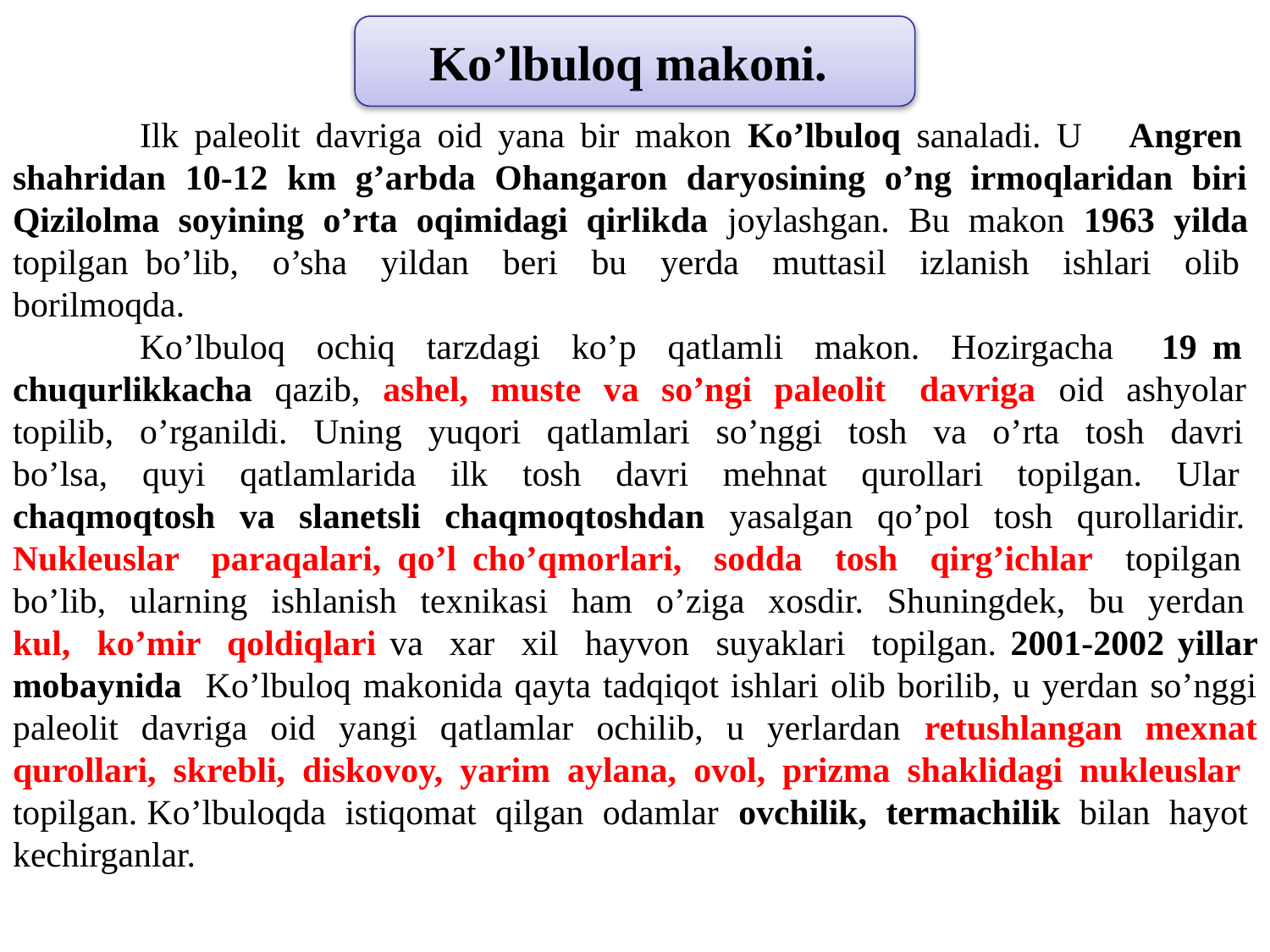

Ko’lbuloq makoni.
	Ilk paleolit davriga oid yana bir makon Ko’lbuloq sanaladi. U   Angren  shahridan  10-12  km  g’arbda  Ohangaron  daryosining  o’ng  irmoqlaridan  biri  Qizilolma  soyining  o’rta  oqimidagi  qirlikda  joylashgan.  Bu  makon  1963  yilda  topilgan bo’lib,  o’sha  yildan  beri  bu  yerda  muttasil  izlanish  ishlari  olib  borilmoqda.
	Ko’lbuloq  ochiq  tarzdagi  ko’p  qatlamli  makon.  Hozirgacha   19 m  chuqurlikkacha  qazib,  ashel,  muste  va  so’ngi  paleolit   davriga  oid  ashyolar  topilib,  o’rganildi.  Uning  yuqori  qatlamlari  so’nggi  tosh  va  o’rta  tosh  davri  bo’lsa,  quyi  qatlamlarida  ilk  tosh  davri  mehnat  qurollari  topilgan.  Ular  chaqmoqtosh  va  slanetsli  chaqmoqtoshdan  yasalgan  qo’pol  tosh  qurollaridir.  Nukleuslar  paraqalari, qo’l cho’qmorlari,  sodda  tosh  qirg’ichlar  topilgan  bo’lib,  ularning  ishlanish  texnikasi  ham  o’ziga  xosdir.  Shuningdek,  bu  yerdan  kul,  ko’mir  qoldiqlari va  xar  xil  hayvon  suyaklari  topilgan. 2001-2002 yillar mobaynida  Ko’lbuloq makonida qayta tadqiqot ishlari olib borilib, u yerdan so’nggi paleolit davriga oid yangi qatlamlar ochilib, u yerlardan retushlangan mexnat qurollari, skrebli, diskovoy, yarim aylana, ovol, prizma shaklidagi nukleuslar  topilgan. Ko’lbuloqda  istiqomat  qilgan  odamlar  ovchilik,  termachilik  bilan  hayot  kechirganlar.